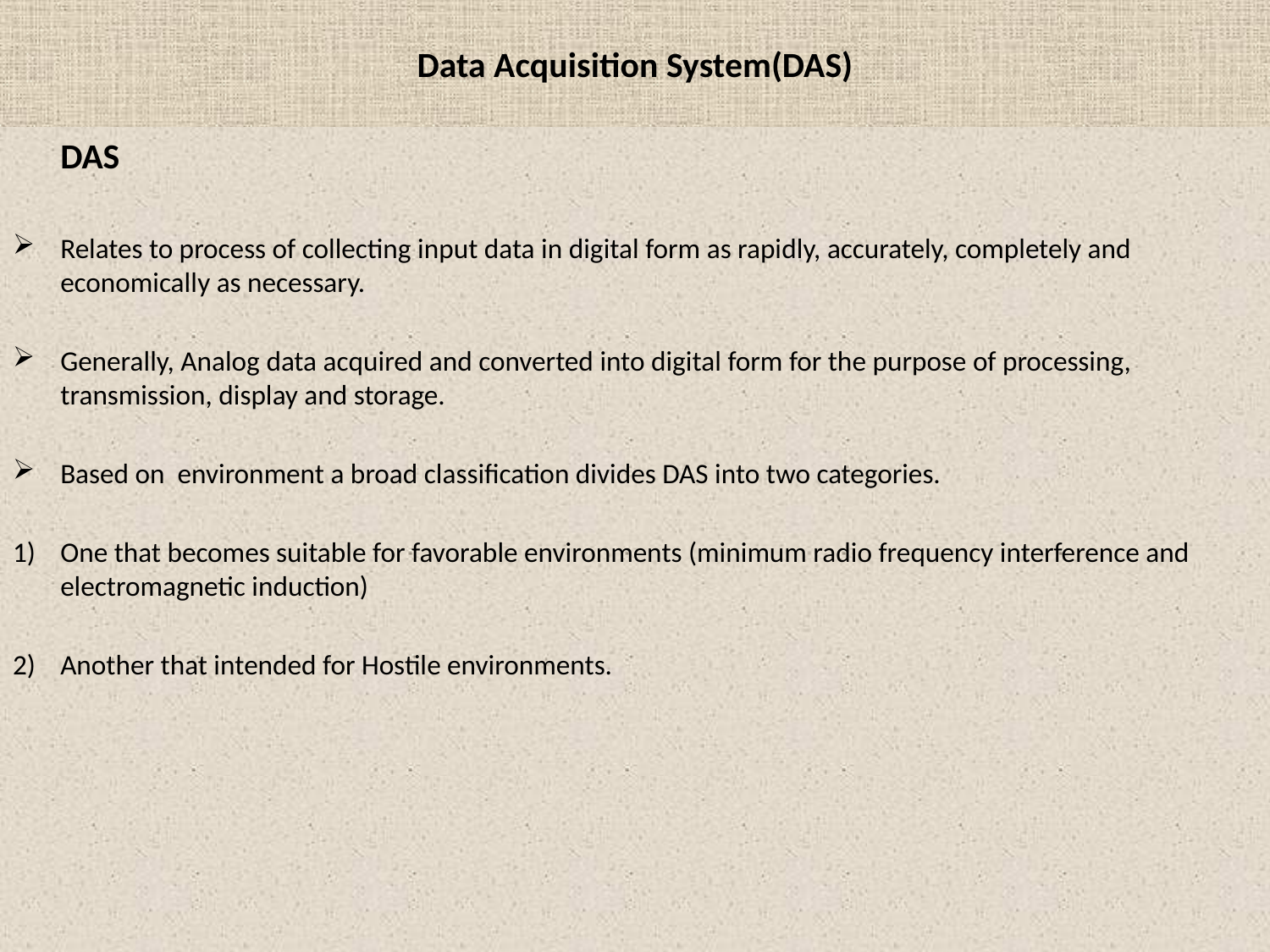

# Data Acquisition System(DAS)
	DAS

Relates to process of collecting input data in digital form as rapidly, accurately, completely and economically as necessary.

Generally, Analog data acquired and converted into digital form for the purpose of processing, transmission, display and storage.

Based on  environment a broad classification divides DAS into two categories.

One that becomes suitable for favorable environments (minimum radio frequency interference and electromagnetic induction)

Another that intended for Hostile environments.